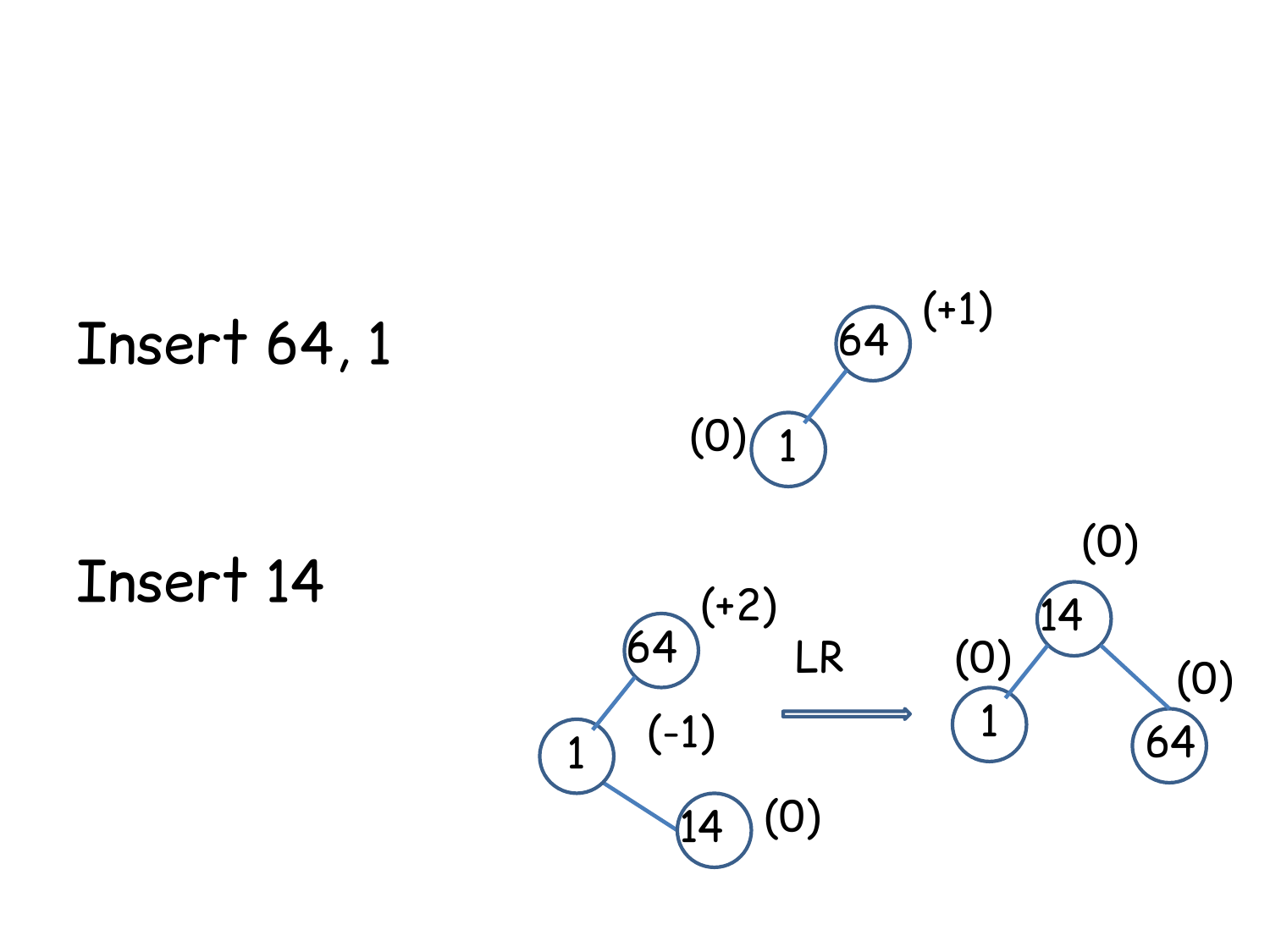

#

Insert 64, 1

Insert 14
(+1)
64

  1

(0)
(0)
14

  1

(0)

(0)
64
(+2)
64

  1

(-1)
(0)

14
LR